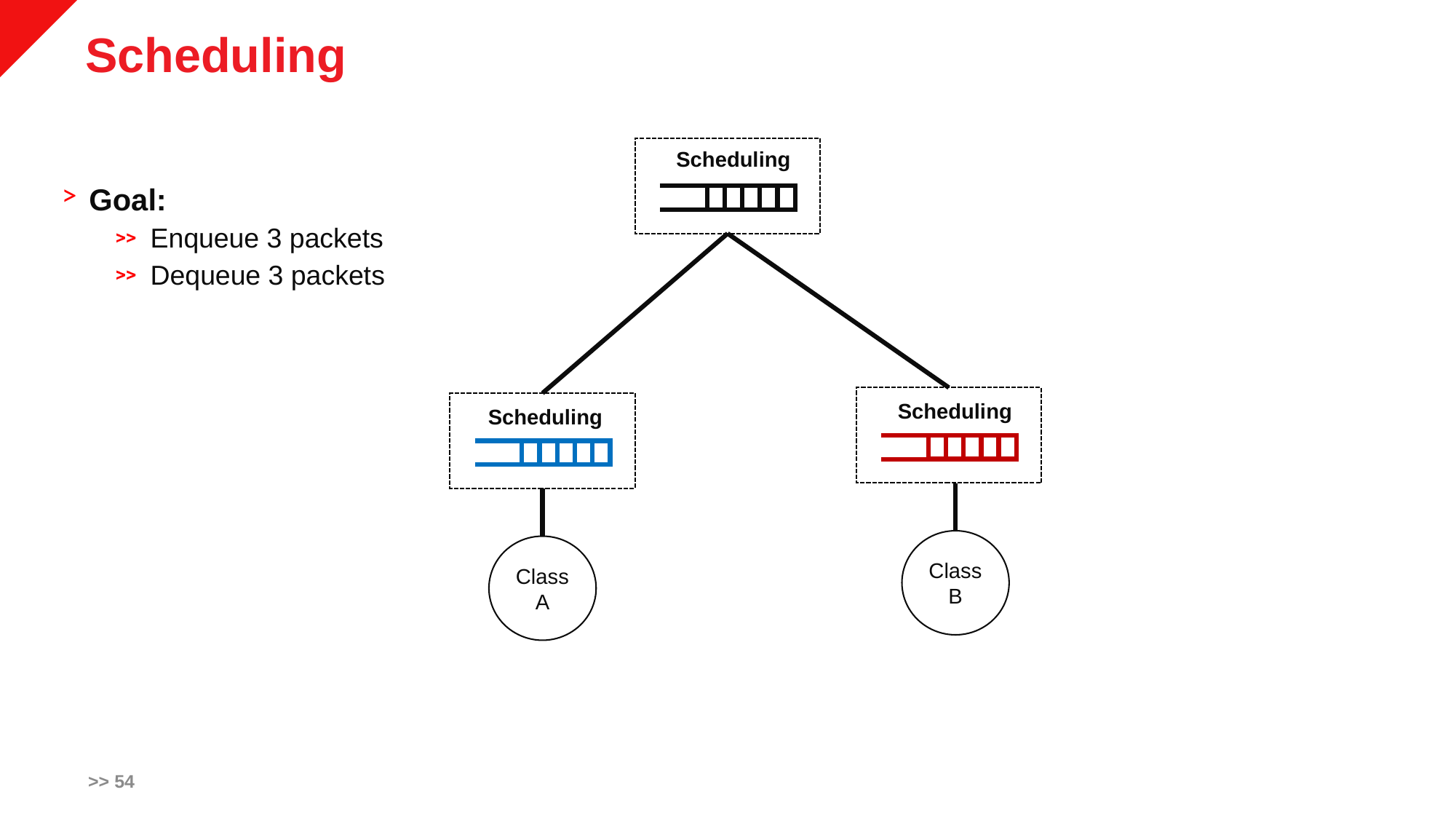

# Scheduling

Scheduling
Goal:
Enqueue 3 packets
Dequeue 3 packets

Scheduling

Scheduling

Class B
Class A
>> 54